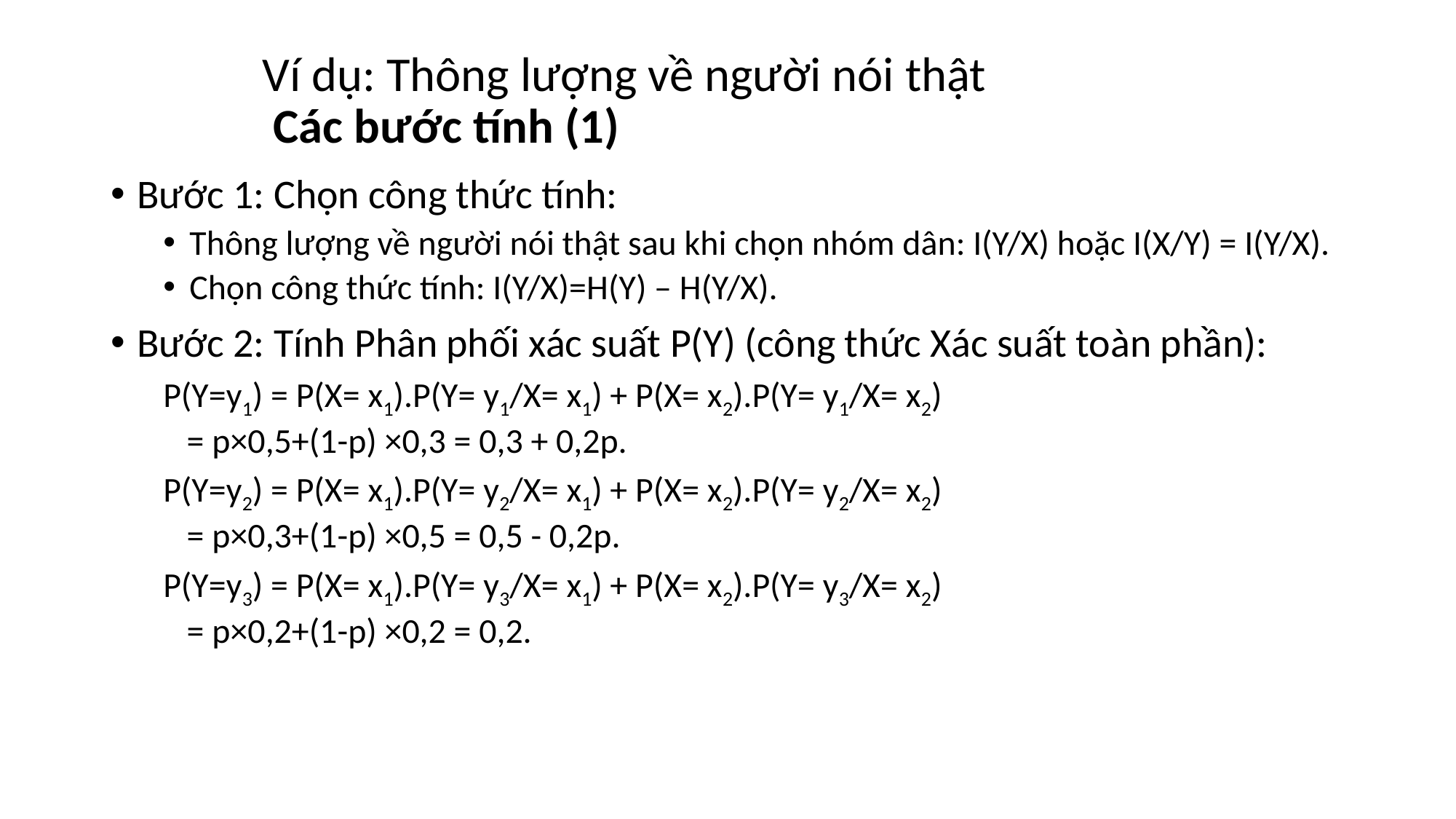

# Ví dụ: Thông lượng về người nói thật Các bước tính (1)
Bước 1: Chọn công thức tính:
Thông lượng về người nói thật sau khi chọn nhóm dân: I(Y/X) hoặc I(X/Y) = I(Y/X).
Chọn công thức tính: I(Y/X)=H(Y) – H(Y/X).
Bước 2: Tính Phân phối xác suất P(Y) (công thức Xác suất toàn phần):
P(Y=y1) = P(X= x1).P(Y= y1/X= x1) + P(X= x2).P(Y= y1/X= x2)
	   = p×0,5+(1-p) ×0,3 = 0,3 + 0,2p.
P(Y=y2) = P(X= x1).P(Y= y2/X= x1) + P(X= x2).P(Y= y2/X= x2)
	   = p×0,3+(1-p) ×0,5 = 0,5 - 0,2p.
P(Y=y3) = P(X= x1).P(Y= y3/X= x1) + P(X= x2).P(Y= y3/X= x2)
	   = p×0,2+(1-p) ×0,2 = 0,2.